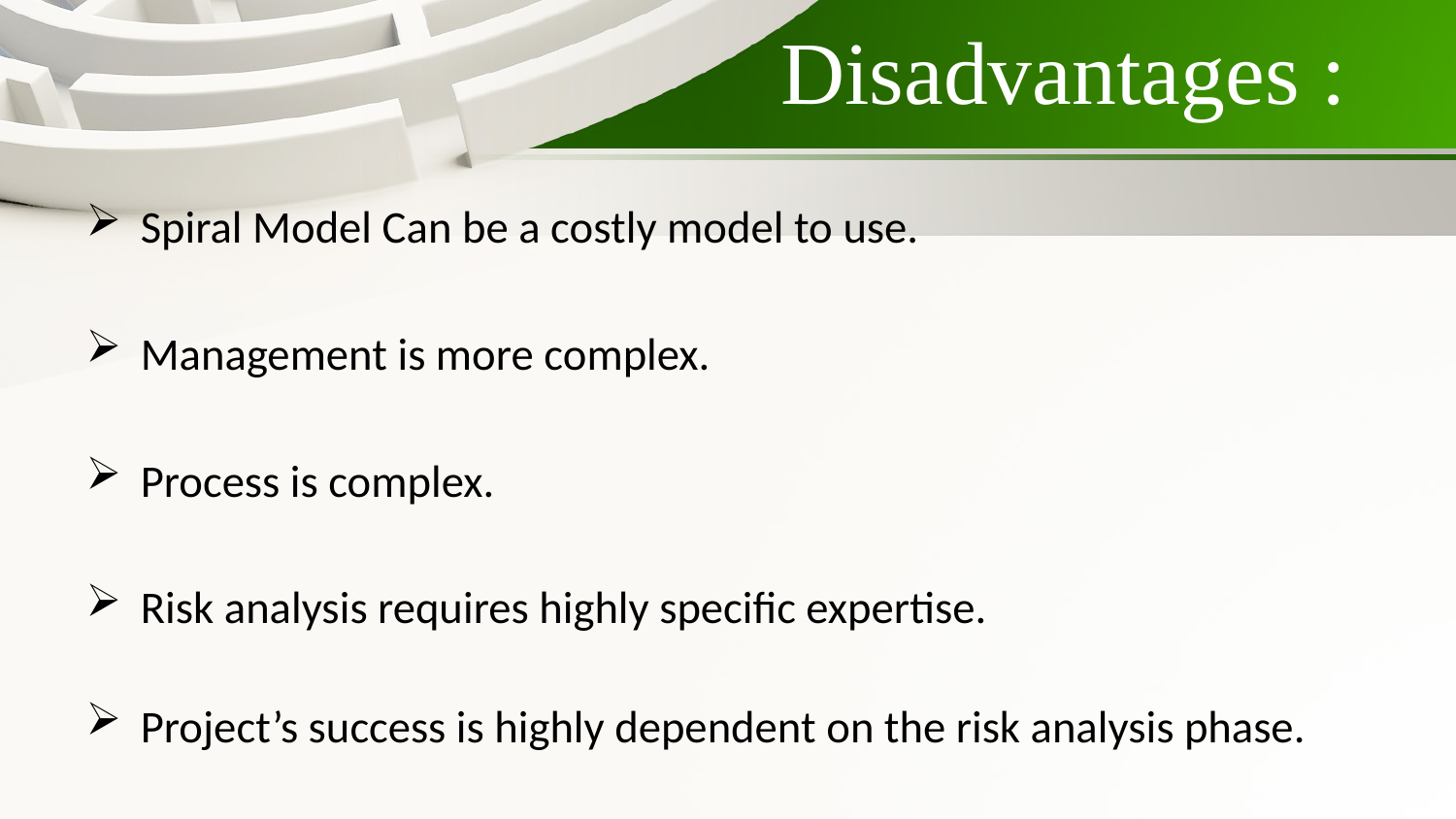

# Disadvantages :
Spiral Model Can be a costly model to use.

Management is more complex.

Process is complex.

Risk analysis requires highly specific expertise.

Project’s success is highly dependent on the risk analysis phase.